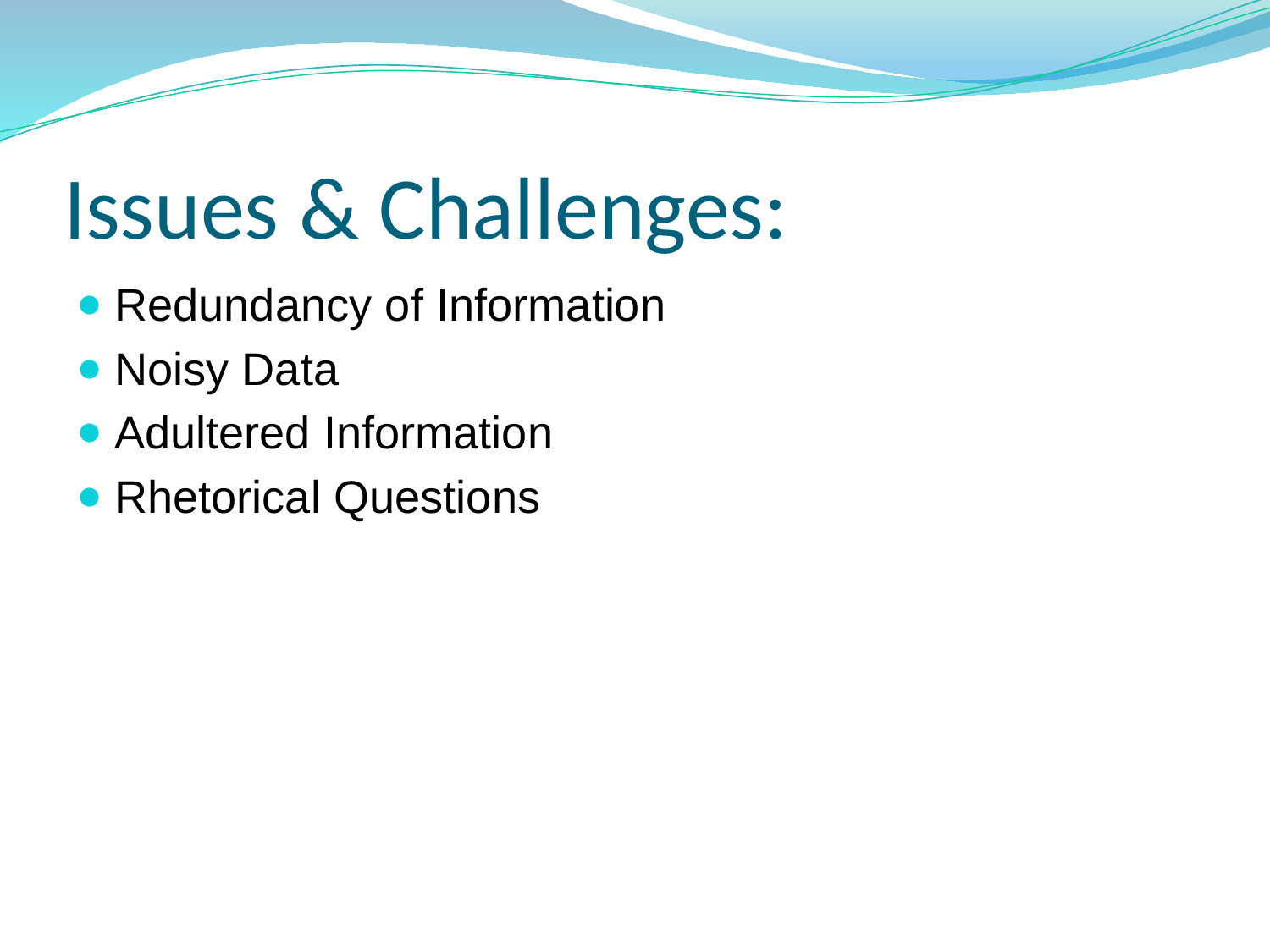

# Issues & Challenges:
Redundancy of Information
Noisy Data
Adultered Information
Rhetorical Questions